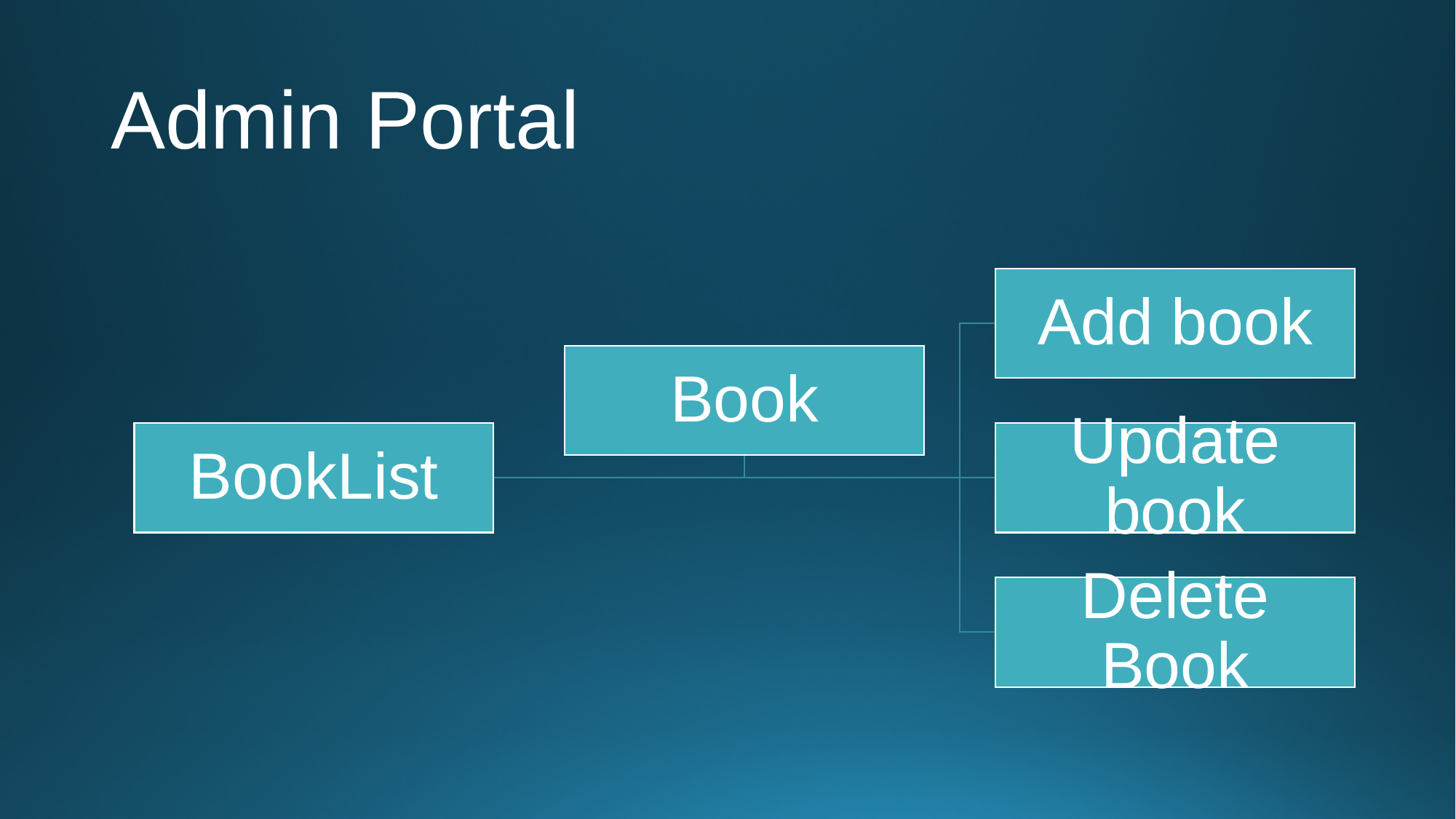

# Admin Portal
BookList
Add book
Update book
Delete Book
Book